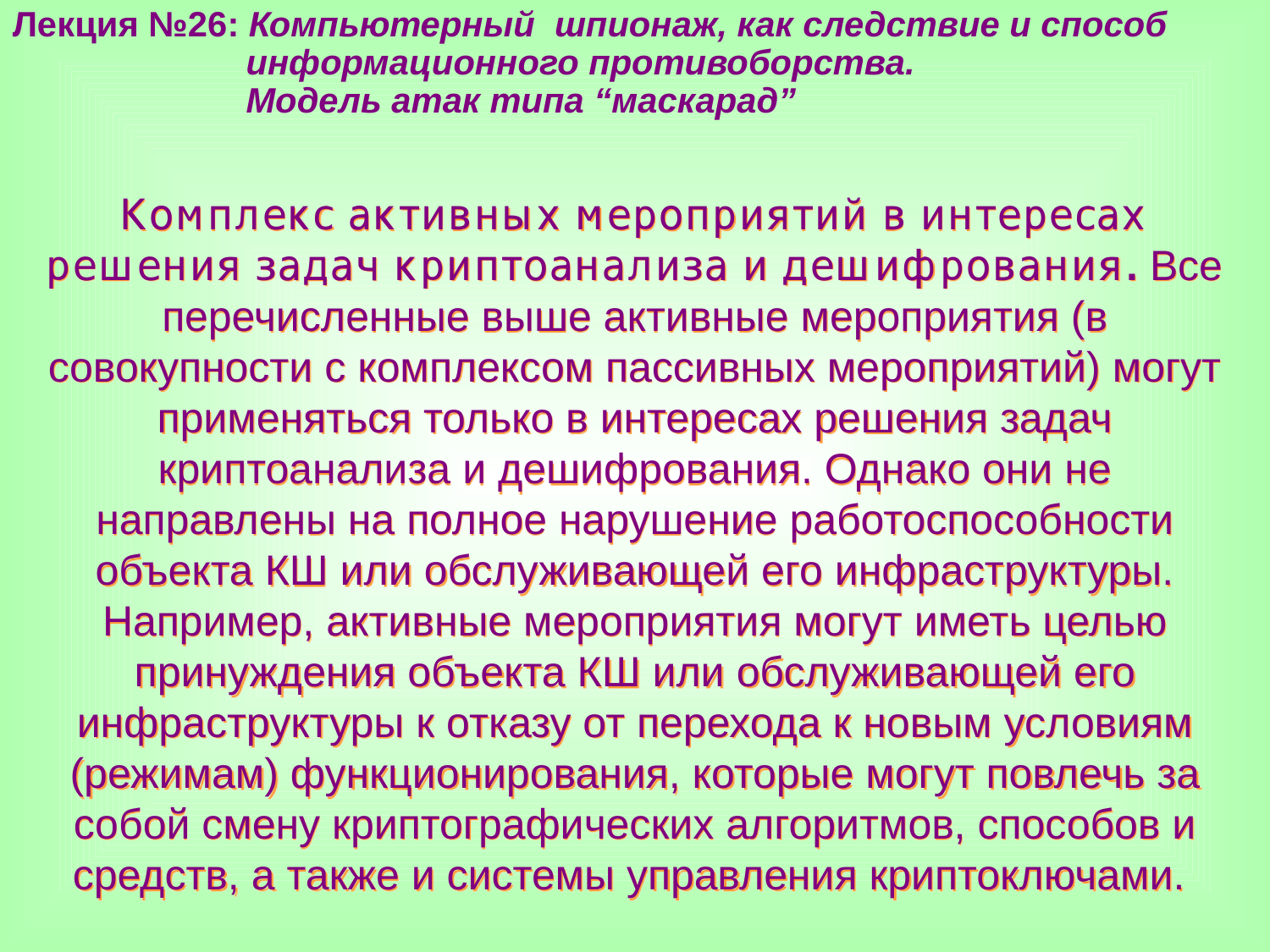

Лекция №26: Компьютерный  шпионаж, как следствие и способ
                        информационного противоборства.
                        Модель атак типа “маскарад”
Комплекс активных мероприятий в интересах решения задач криптоанализа и дешифрования. Все перечисленные выше активные мероприятия (в совокупности с комплексом пассивных мероприятий) могут применяться только в интересах решения задач криптоанализа и дешифрования. Однако они не направлены на полное нарушение работоспособности объекта КШ или обслуживающей его инфраструктуры. Например, активные мероприятия могут иметь целью принуждения объекта КШ или обслуживающей его инфраструктуры к отказу от перехода к новым условиям (режимам) функционирования, которые могут повлечь за собой смену криптографических алгоритмов, способов и средств, а также и системы управления криптоключами.